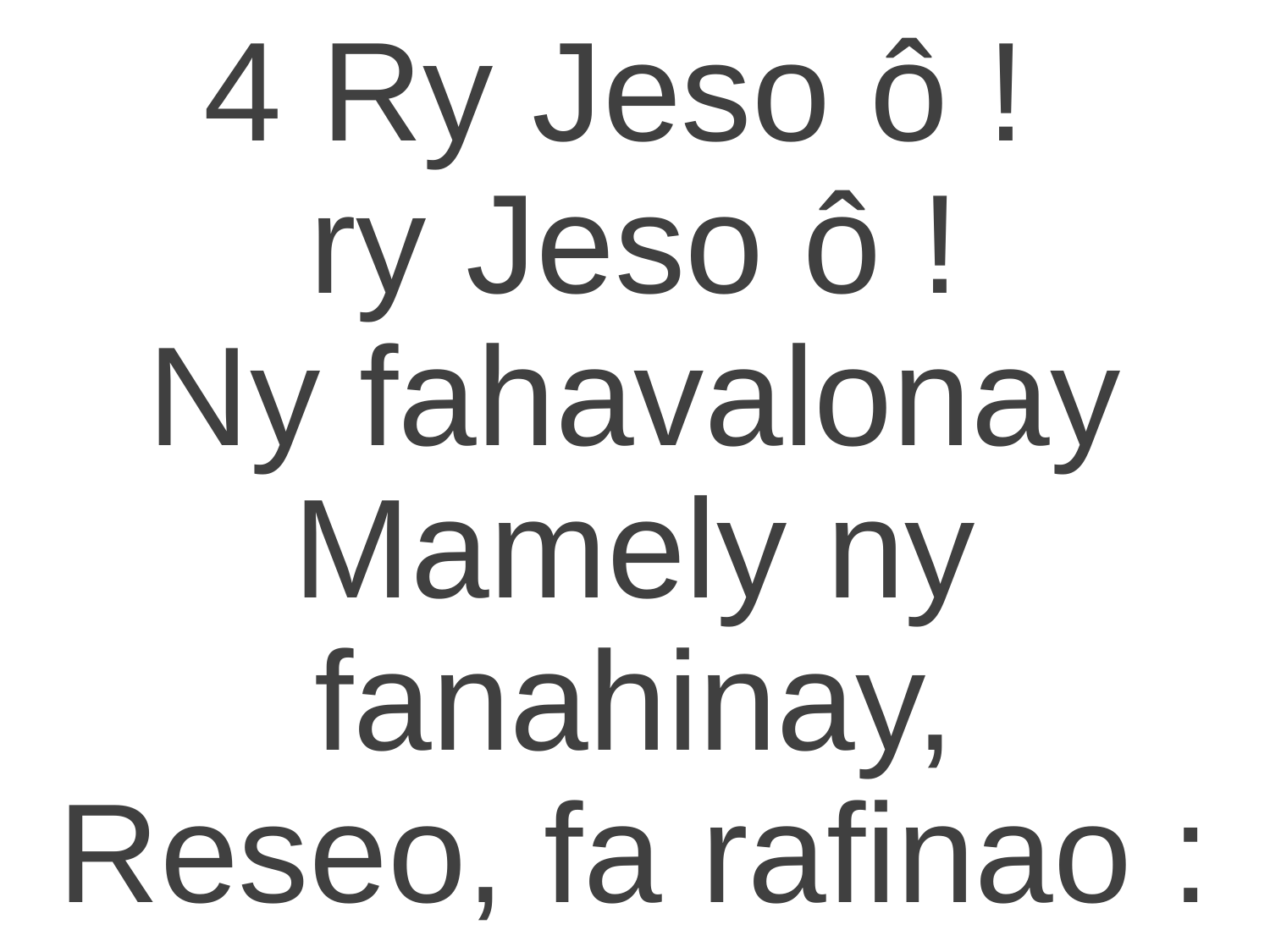

4 Ry Jeso ô !
ry Jeso ô !
Ny fahavalonay
Mamely ny fanahinay,
Reseo, fa rafinao :